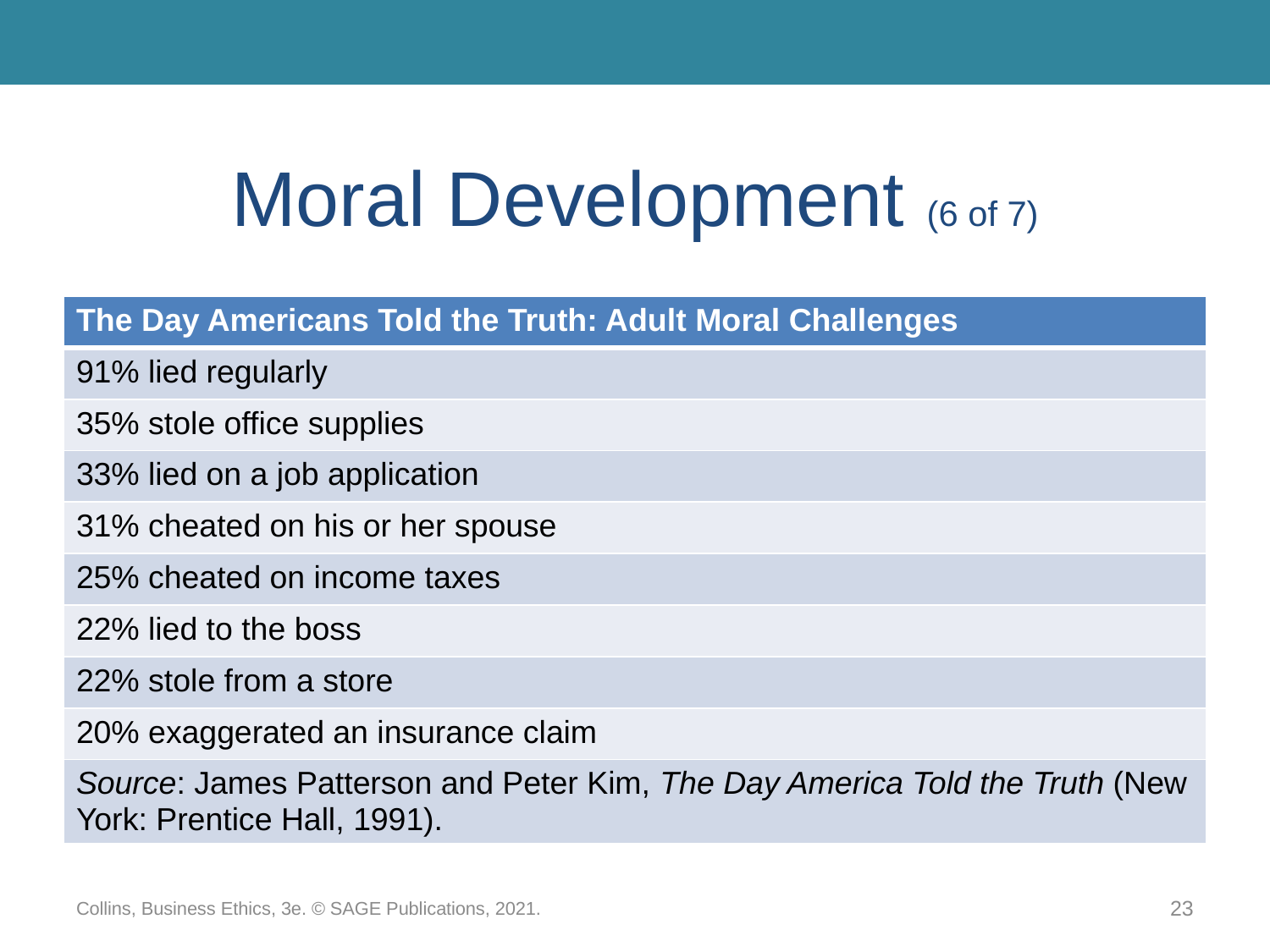

# Moral Development (6 of 7)
| The Day Americans Told the Truth: Adult Moral Challenges |
| --- |
| 91% lied regularly |
| 35% stole office supplies |
| 33% lied on a job application |
| 31% cheated on his or her spouse |
| 25% cheated on income taxes |
| 22% lied to the boss |
| 22% stole from a store |
| 20% exaggerated an insurance claim |
| Source: James Patterson and Peter Kim, The Day America Told the Truth (New York: Prentice Hall, 1991). |
Collins, Business Ethics, 3e. © SAGE Publications, 2021.
23